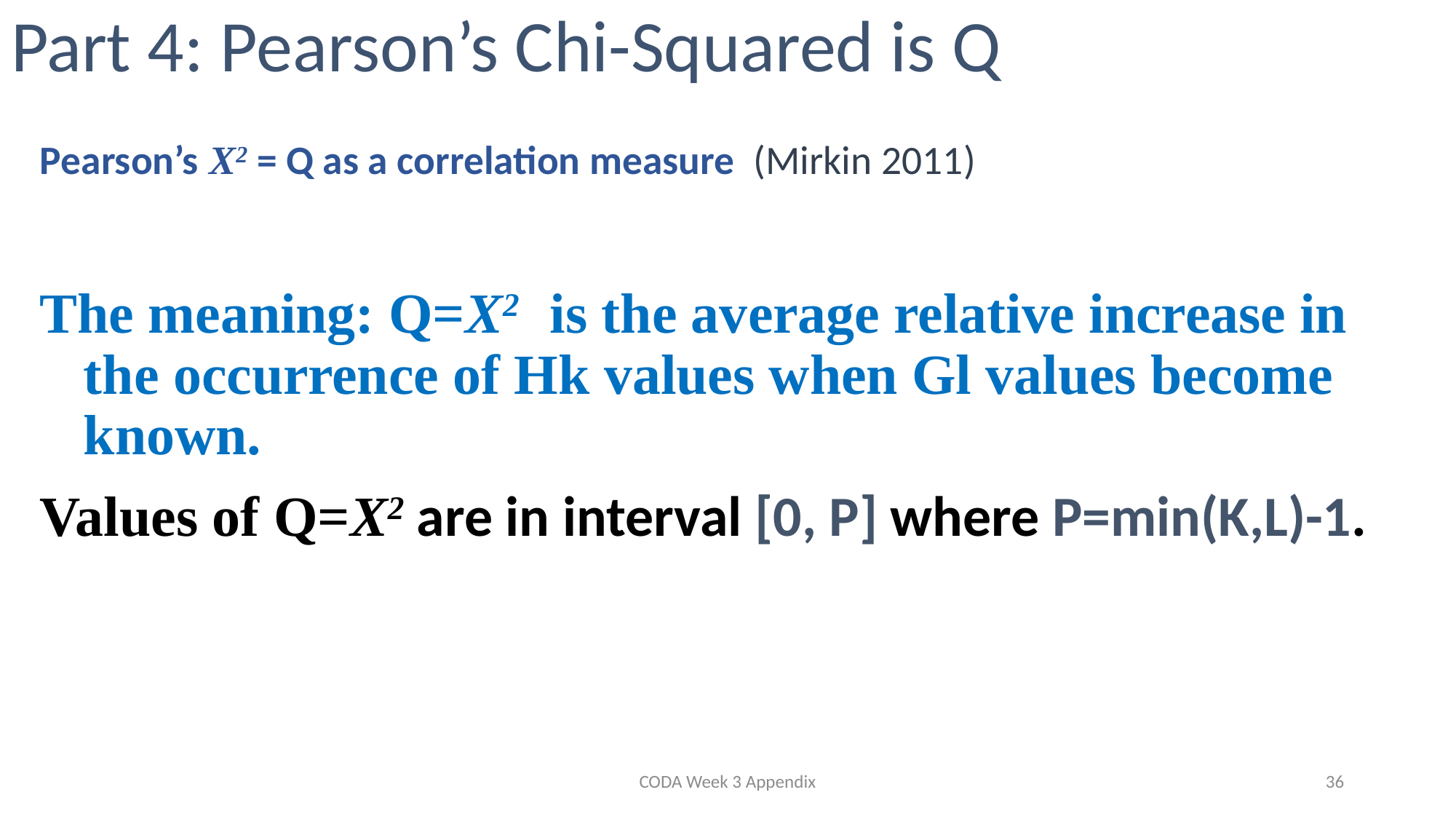

# Part 4: Pearson’s Chi-Squared is Q
Pearson’s X2 = Q as a correlation measure  (Mirkin 2011)

The meaning: Q=X2   is the average relative increase in the occurrence of Hk values when Gl values become known.
Values of Q=X2 are in interval [0, P] where P=min(K,L)-1.
CODA Week 3 Appendix
36